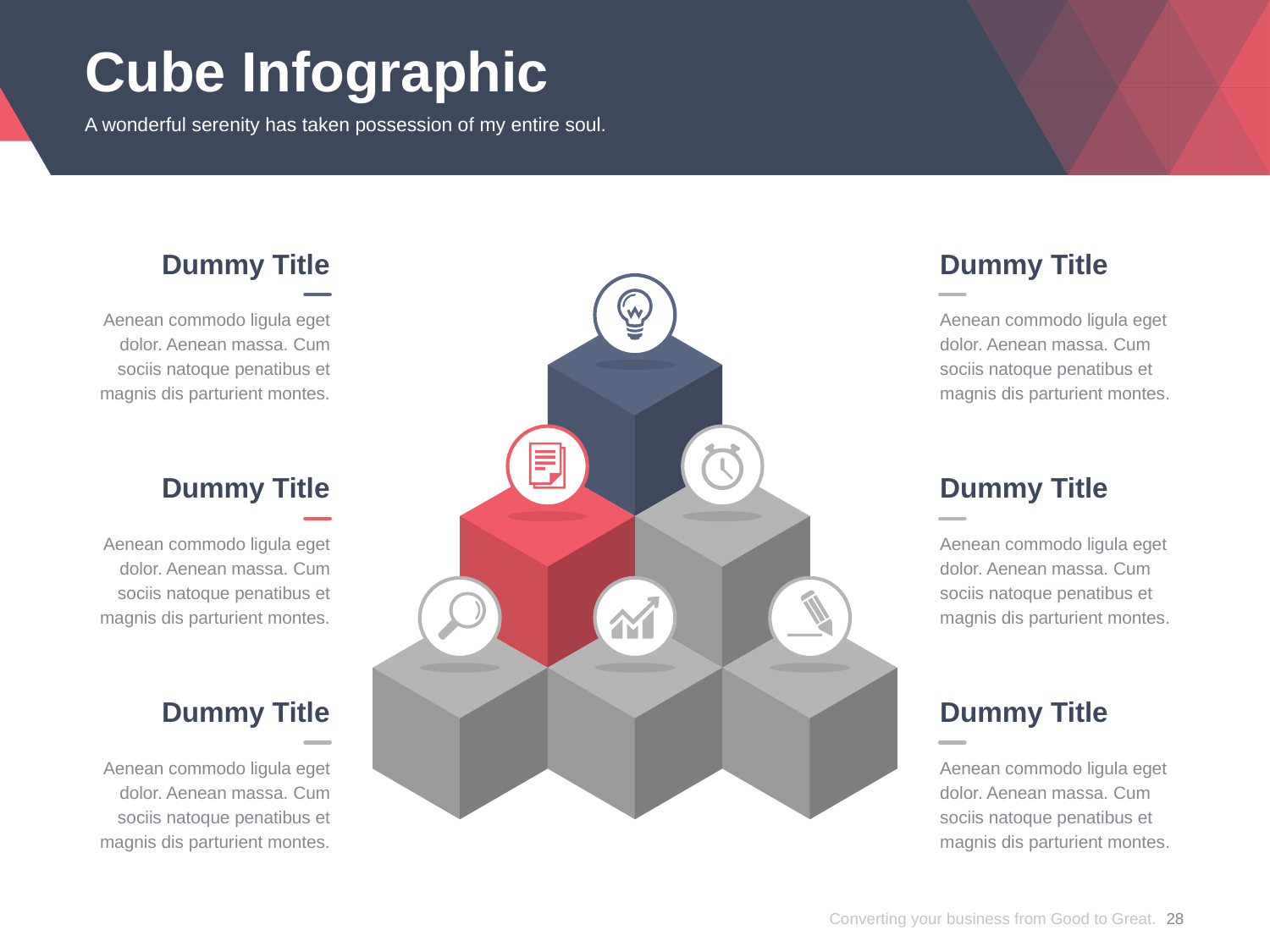

# Cube Infographic
A wonderful serenity has taken possession of my entire soul.
Dummy Title
Dummy Title

Aenean commodo ligula eget dolor. Aenean massa. Cum sociis natoque penatibus et magnis dis parturient montes.
Aenean commodo ligula eget dolor. Aenean massa. Cum sociis natoque penatibus et magnis dis parturient montes.

Dummy Title
Dummy Title
Aenean commodo ligula eget dolor. Aenean massa. Cum sociis natoque penatibus et magnis dis parturient montes.
Aenean commodo ligula eget dolor. Aenean massa. Cum sociis natoque penatibus et magnis dis parturient montes.

Dummy Title
Dummy Title
Aenean commodo ligula eget dolor. Aenean massa. Cum sociis natoque penatibus et magnis dis parturient montes.
Aenean commodo ligula eget dolor. Aenean massa. Cum sociis natoque penatibus et magnis dis parturient montes.
Converting your business from Good to Great.
28